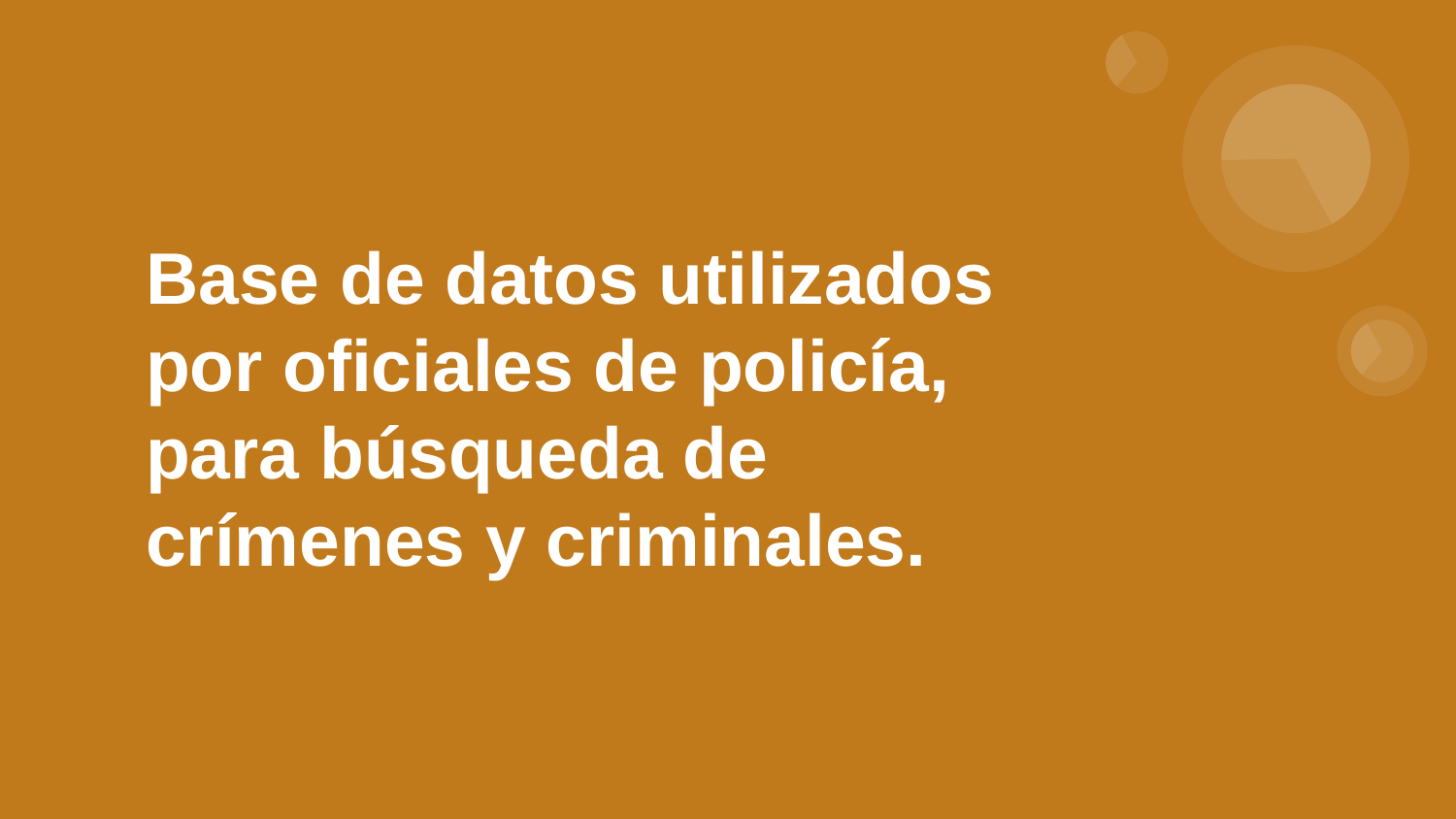

# Base de datos utilizados por oficiales de policía, para búsqueda de crímenes y criminales.